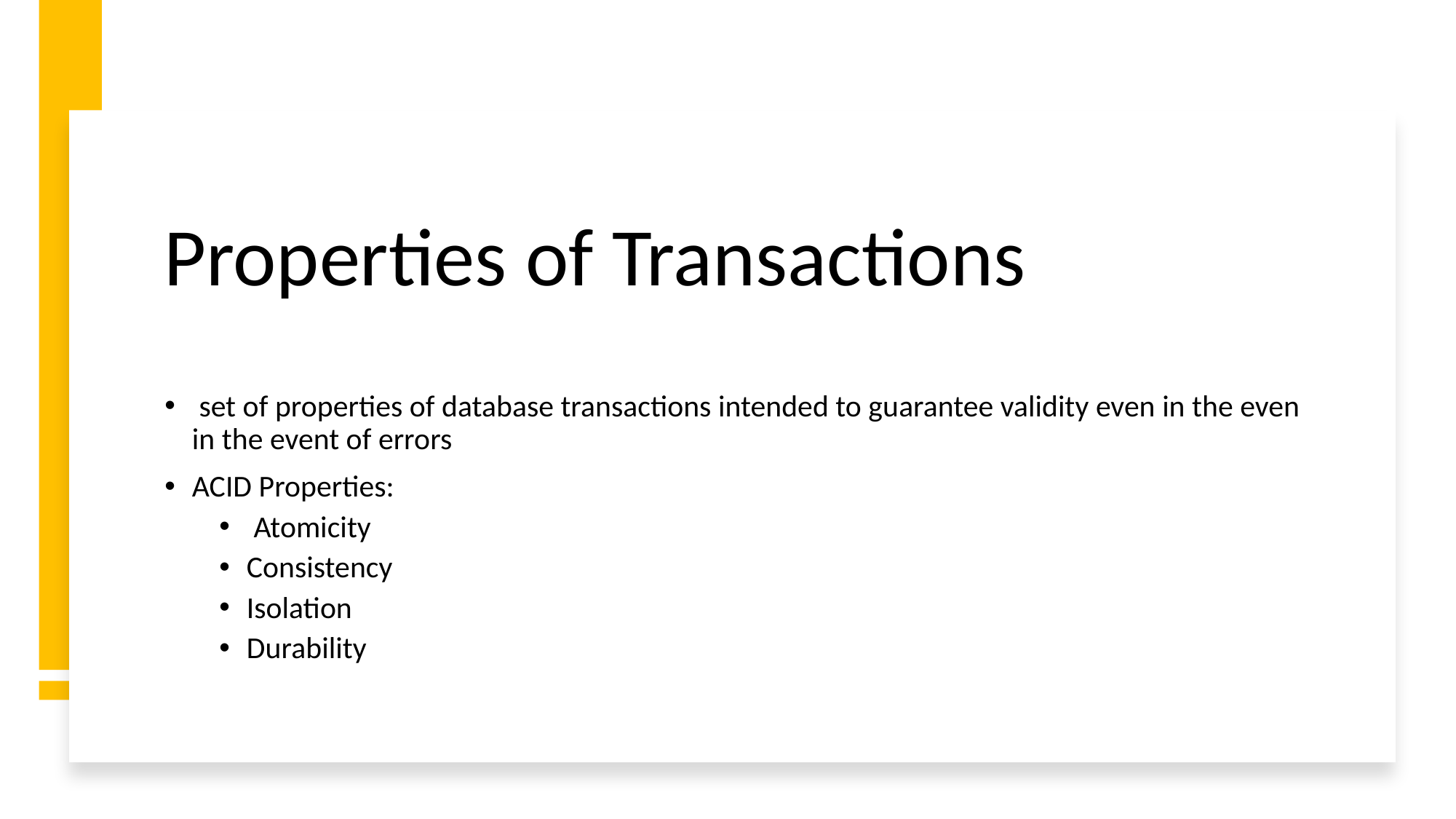

# Properties of Transactions

 set of properties of database transactions intended to guarantee validity even in the even in the event of errors
ACID Properties:
 Atomicity
Consistency
Isolation
Durability